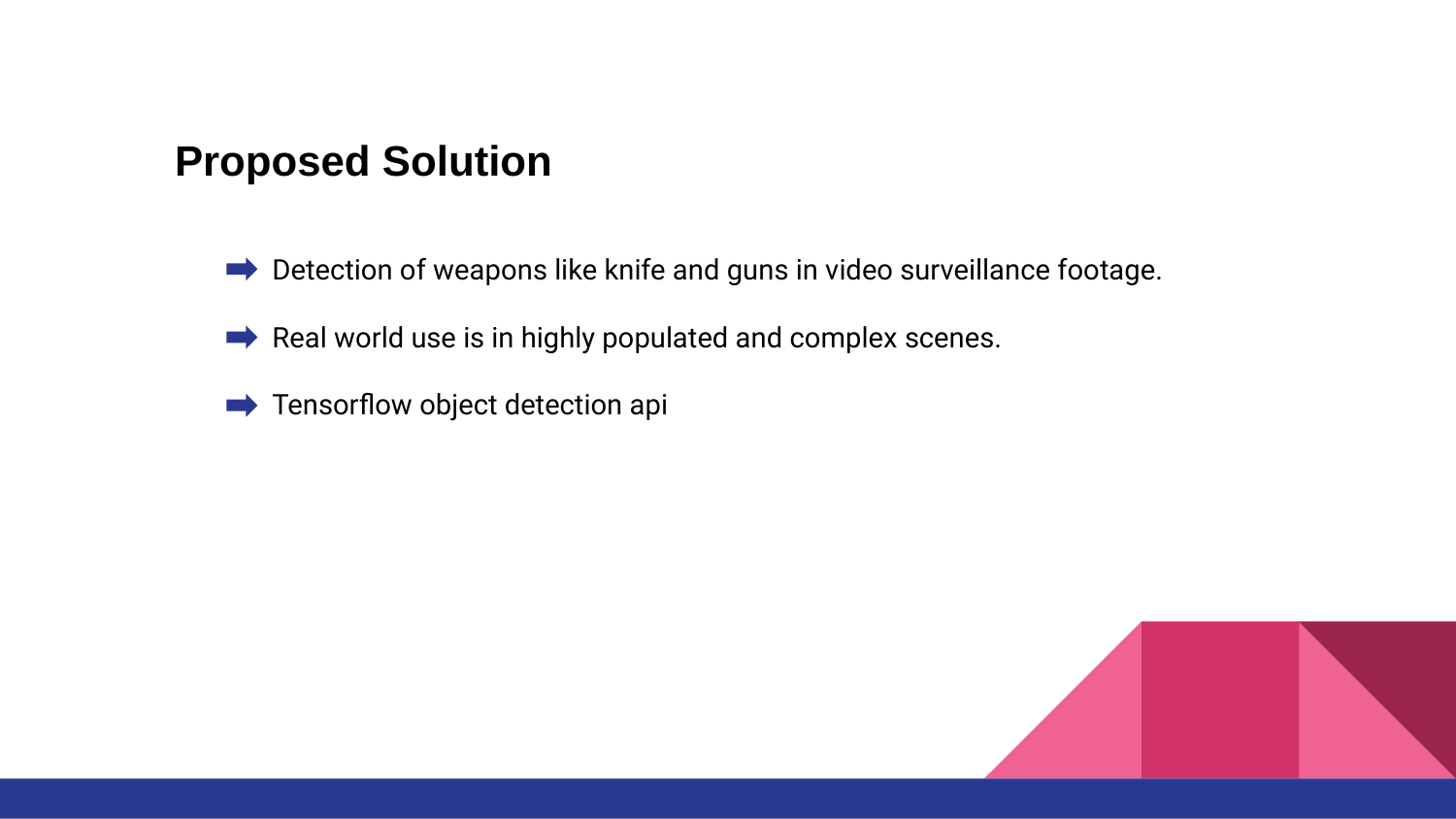

Proposed Solution
Detection of weapons like knife and guns in video surveillance footage.

Real world use is in highly populated and complex scenes.

Tensorflow object detection api